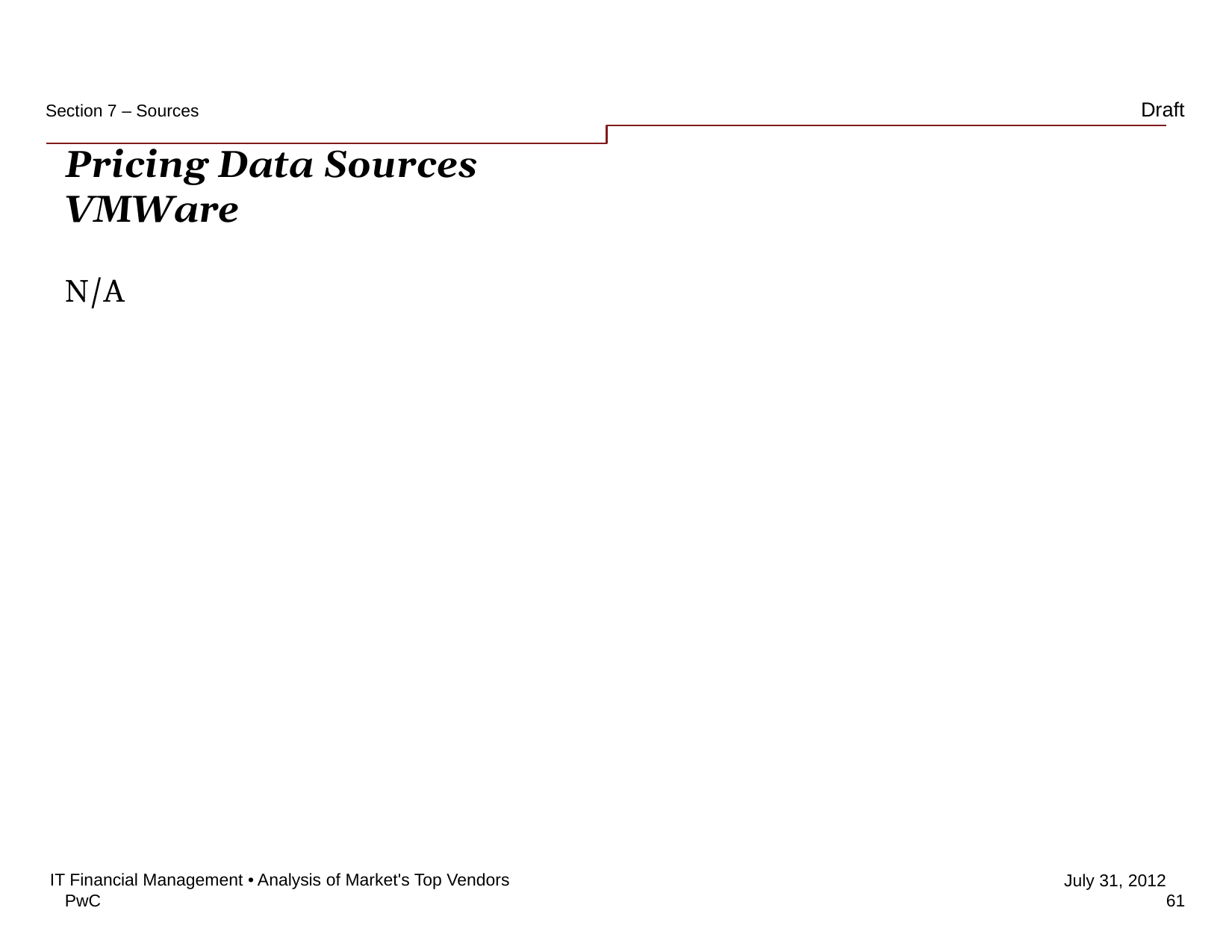

Section 7 – Sources
# Pricing Data Sources VMWare
N/A
IT Financial Management • Analysis of Market's Top Vendors
61